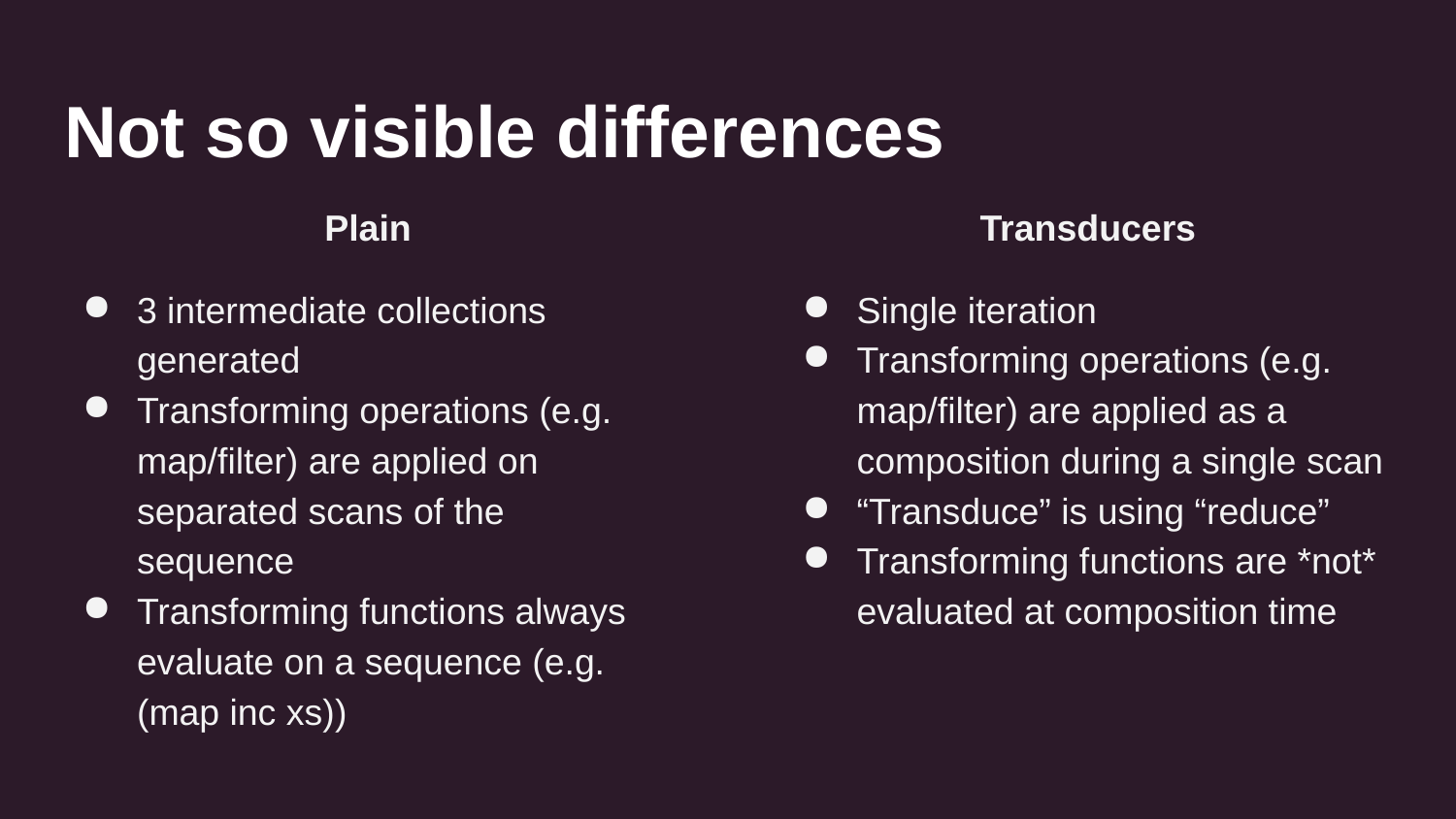

# Not so visible differences
Plain
3 intermediate collections generated
Transforming operations (e.g. map/filter) are applied on separated scans of the sequence
Transforming functions always evaluate on a sequence (e.g. (map inc xs))

Transducers
Single iteration
Transforming operations (e.g. map/filter) are applied as a composition during a single scan
“Transduce” is using “reduce”
Transforming functions are *not* evaluated at composition time